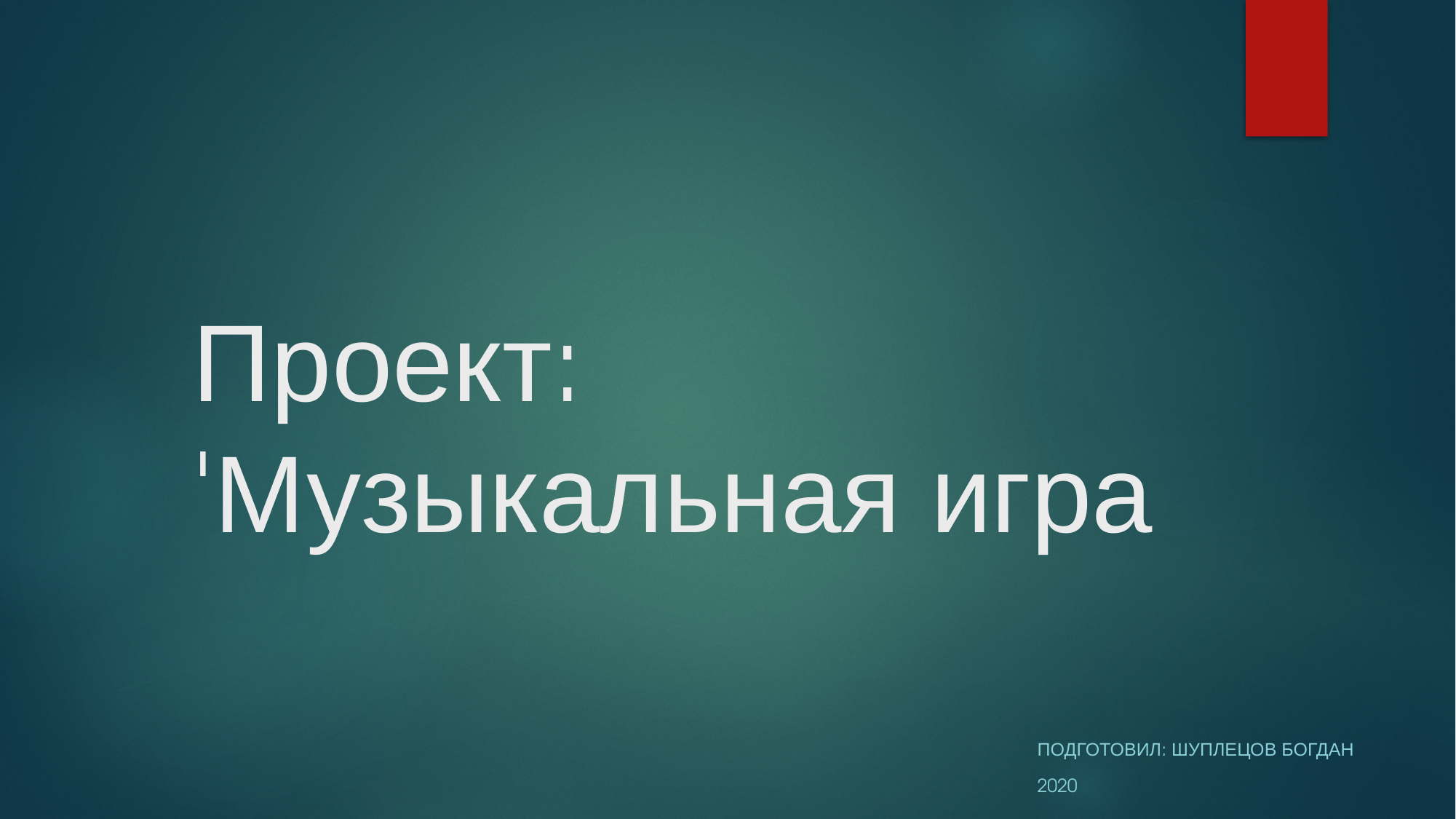

# Проект: 'Музыкальная игра
Подготовил: Шуплецов Богдан
2020